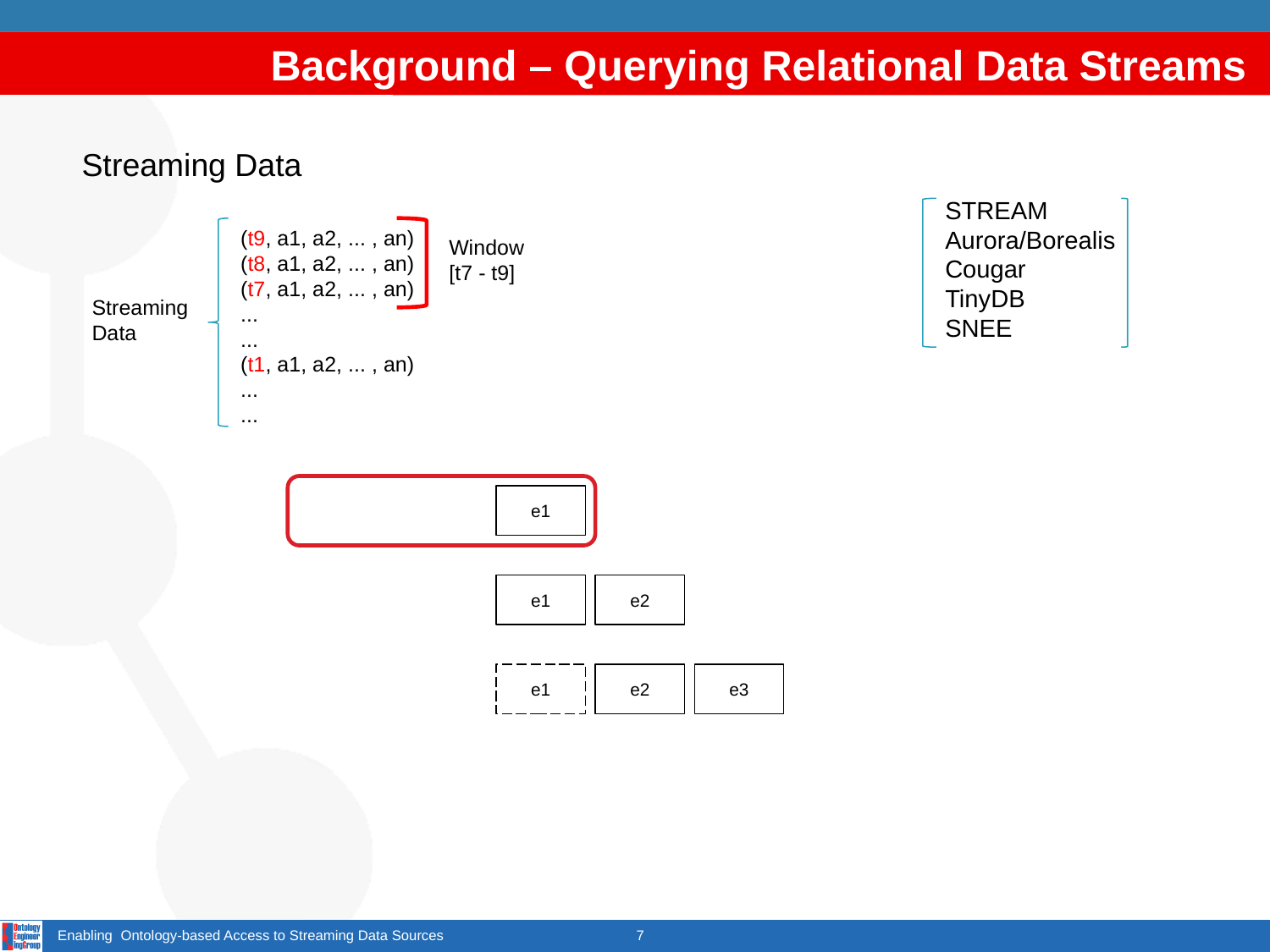

# Background – Querying Relational Data Streams
Streaming Data
STREAM
Aurora/Borealis
Cougar
TinyDB
SNEE

(t9, a1, a2, ... , an)
(t8, a1, a2, ... , an)
(t7, a1, a2, ... , an)
...
...
(t1, a1, a2, ... , an)
...
...

Window [t7 - t9]
Streaming Data

e1
e1
e2
e1
e2
e3
Enabling  Ontology-based Access to Streaming Data Sources

7